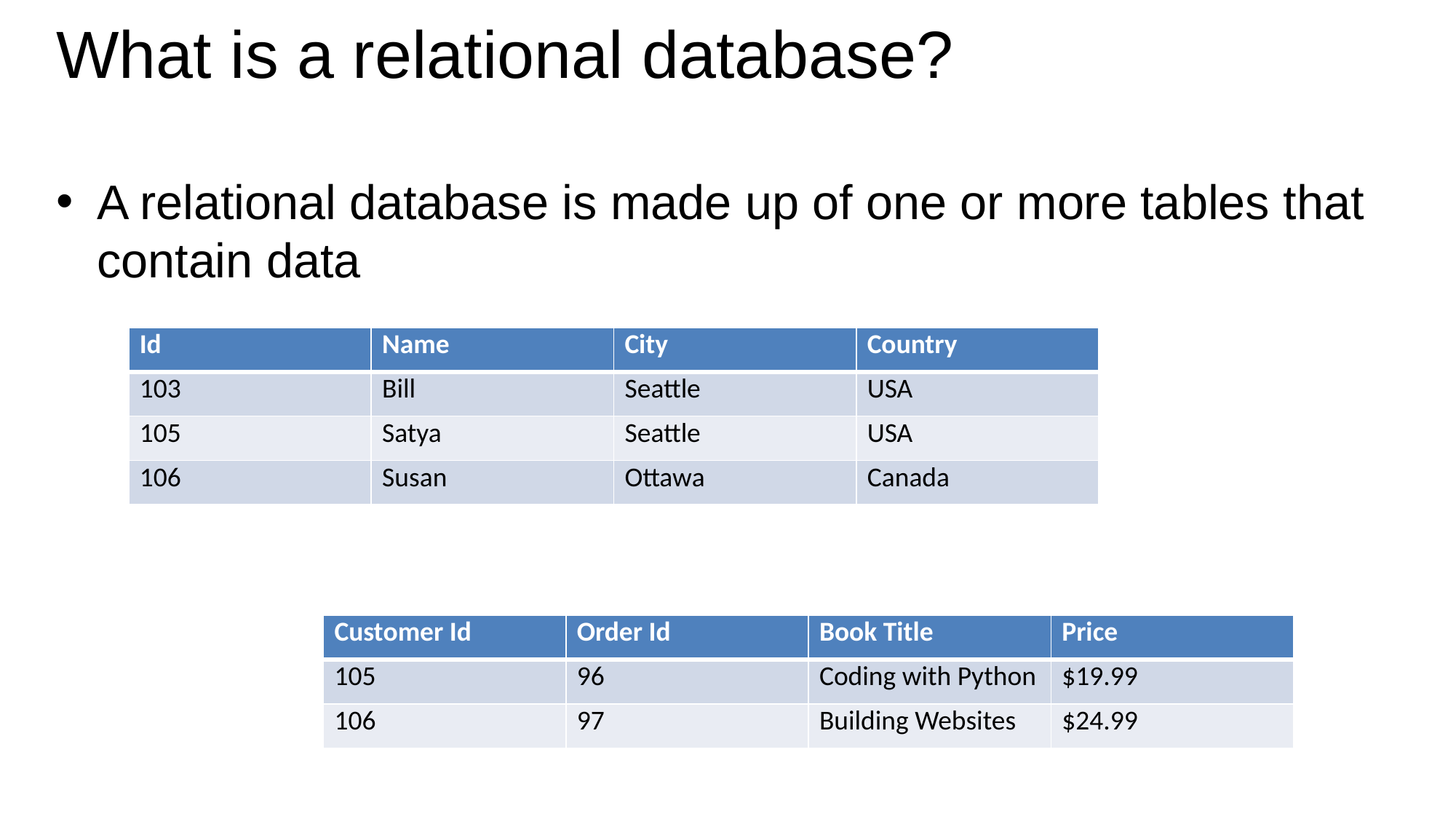

# What is a relational database?
A relational database is made up of one or more tables that contain data

| Id | Name | City | Country |
| --- | --- | --- | --- |
| 103 | Bill | Seattle | USA |
| 105 | Satya | Seattle | USA |
| 106 | Susan | Ottawa | Canada |
| Customer Id | Order Id | Book Title | Price |
| --- | --- | --- | --- |
| 105 | 96 | Coding with Python | $19.99 |
| 106 | 97 | Building Websites | $24.99 |